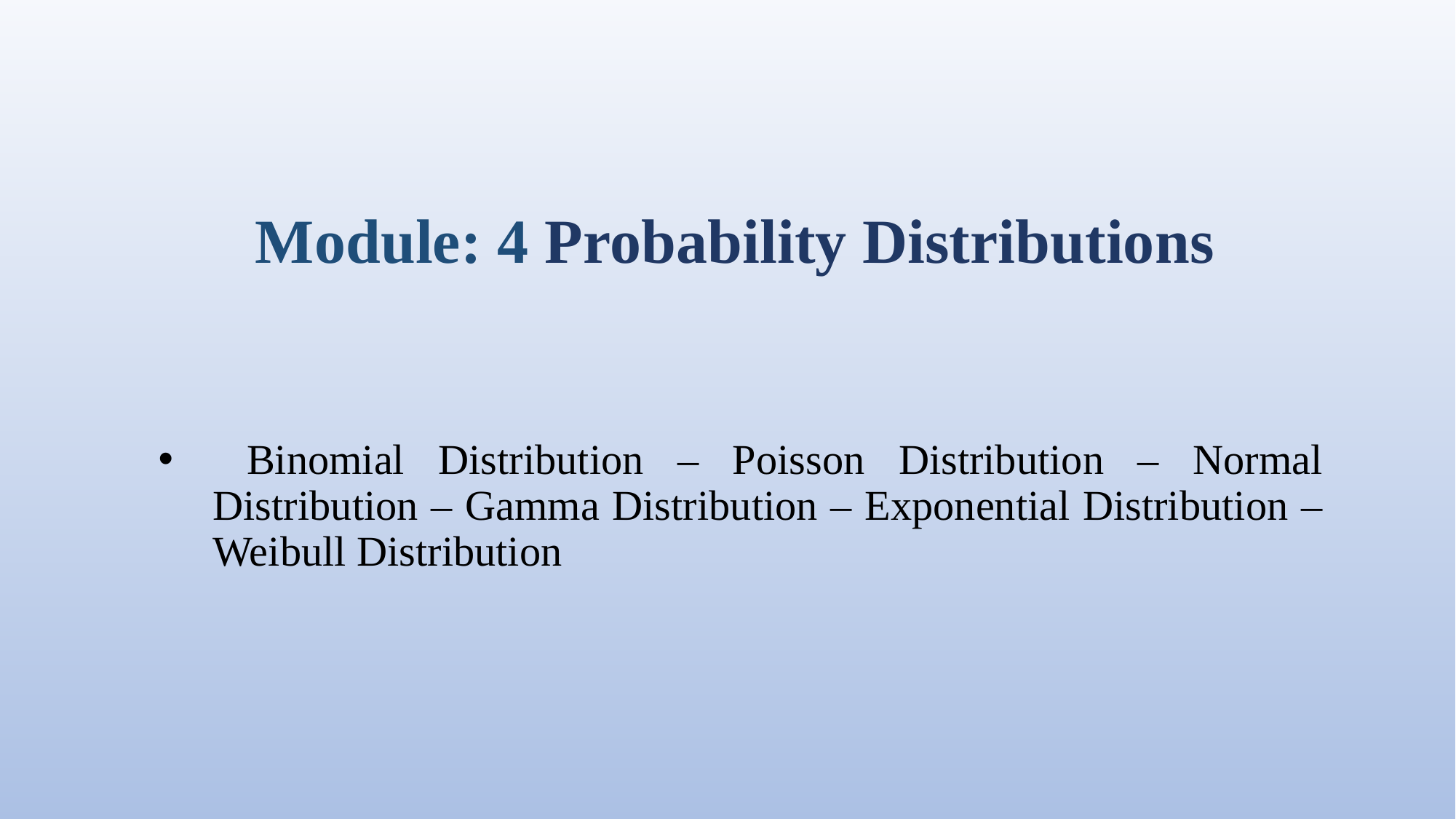

# Module: 4 Probability Distributions

 Binomial Distribution – Poisson Distribution – Normal Distribution – Gamma Distribution – Exponential Distribution – Weibull Distribution